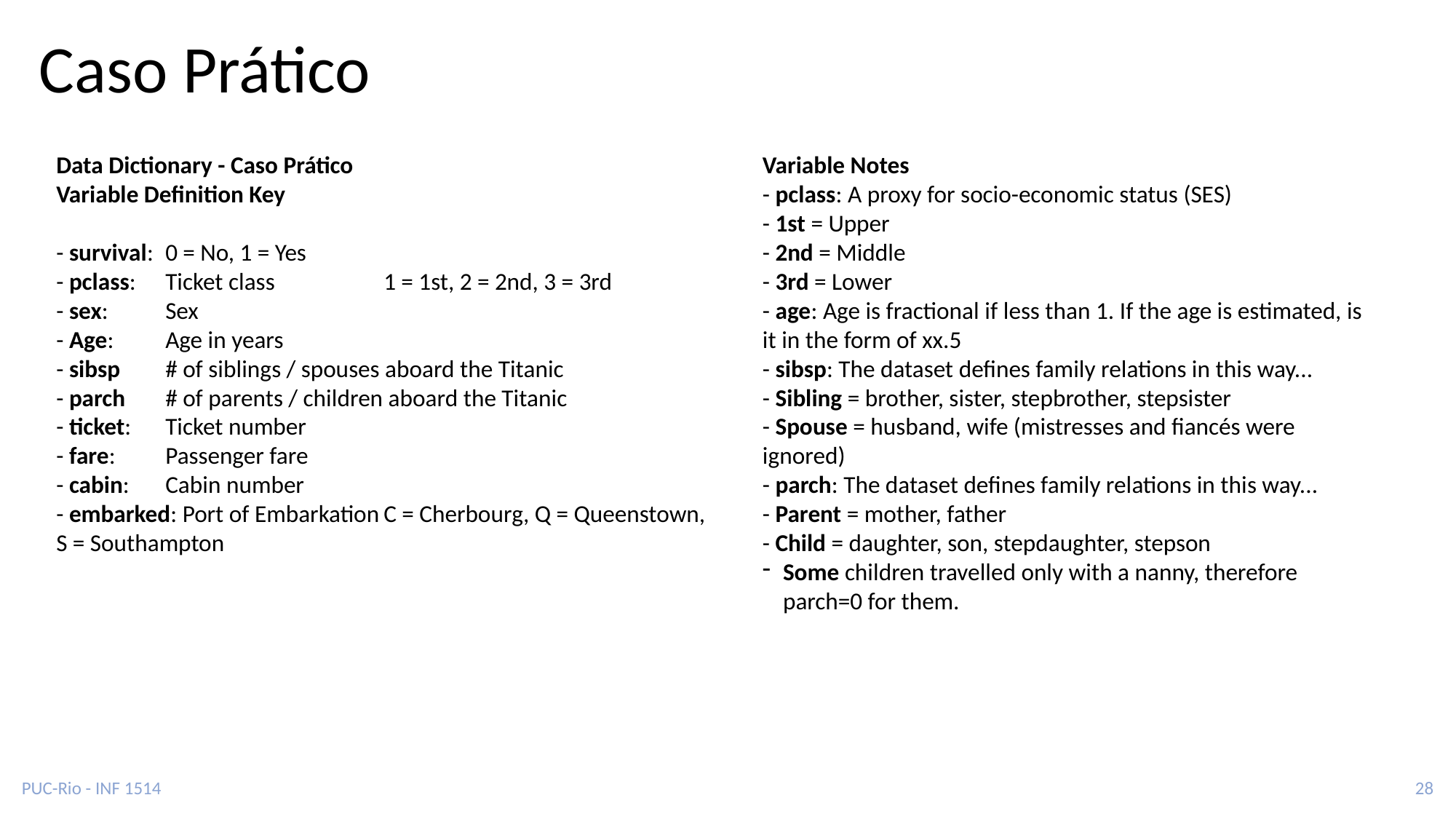

# Caso Prático
Data Dictionary - Caso Prático
Variable Definition Key

- survival:	0 = No, 1 = Yes
- pclass:	Ticket class	1 = 1st, 2 = 2nd, 3 = 3rd
- sex:	Sex
- Age:	Age in years
- sibsp	# of siblings / spouses aboard the Titanic
- parch	# of parents / children aboard the Titanic
- ticket: 	Ticket number
- fare:	Passenger fare
- cabin:	Cabin number
- embarked: Port of Embarkation	C = Cherbourg, Q = Queenstown, S = Southampton
Variable Notes
- pclass: A proxy for socio-economic status (SES)
- 1st = Upper
- 2nd = Middle
- 3rd = Lower
- age: Age is fractional if less than 1. If the age is estimated, is it in the form of xx.5
- sibsp: The dataset defines family relations in this way...
- Sibling = brother, sister, stepbrother, stepsister
- Spouse = husband, wife (mistresses and fiancés were ignored)
- parch: The dataset defines family relations in this way...
- Parent = mother, father
- Child = daughter, son, stepdaughter, stepson
Some children travelled only with a nanny, therefore parch=0 for them.

PUC-Rio - INF 1514
28